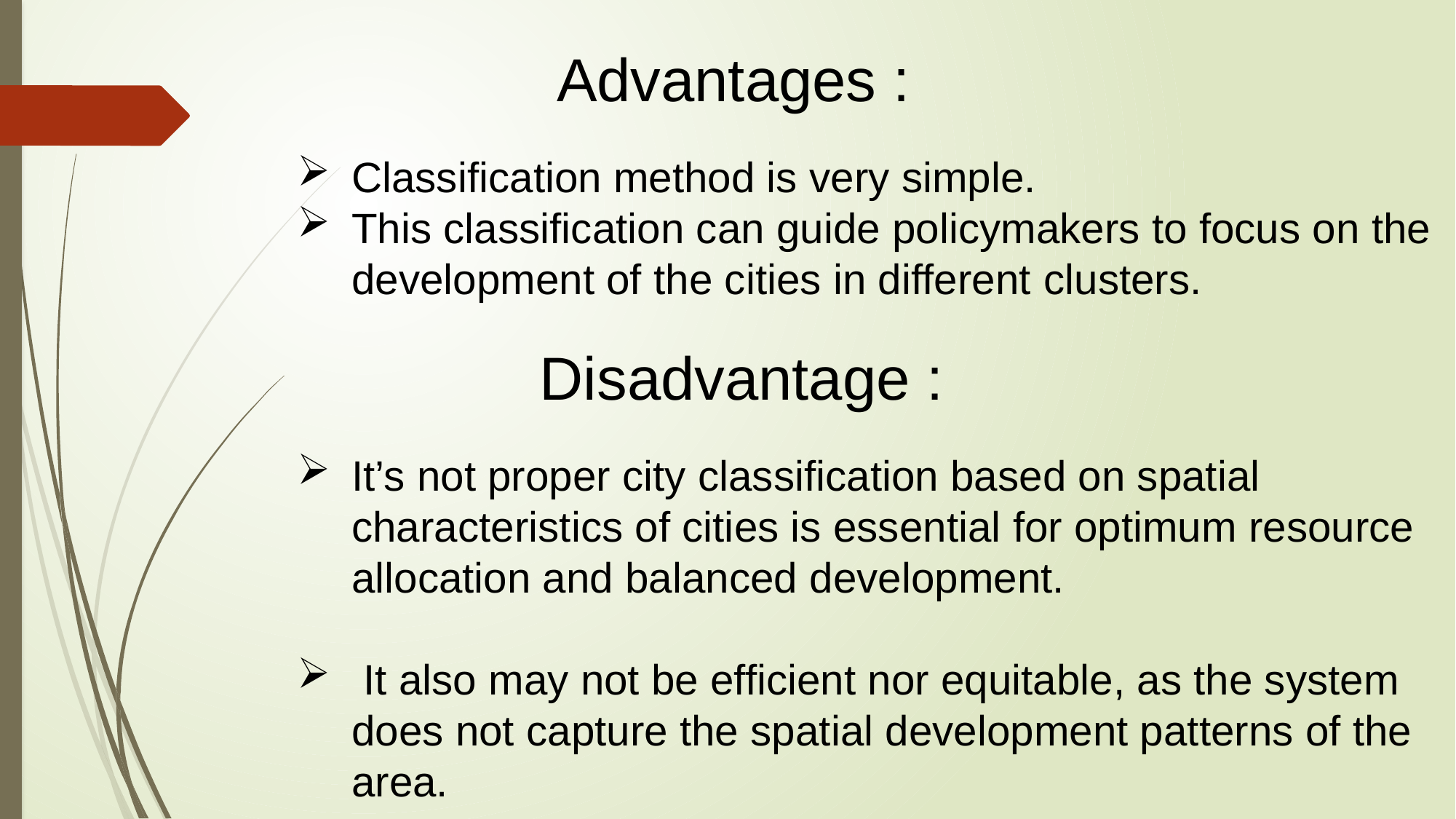

Advantages :

Classification method is very simple.
This classification can guide policymakers to focus on the development of the cities in different clusters.
                             Disadvantage :

It’s not proper city classification based on spatial characteristics of cities is essential for optimum resource allocation and balanced development.

 It also may not be efficient nor equitable, as the system does not capture the spatial development patterns of the area.